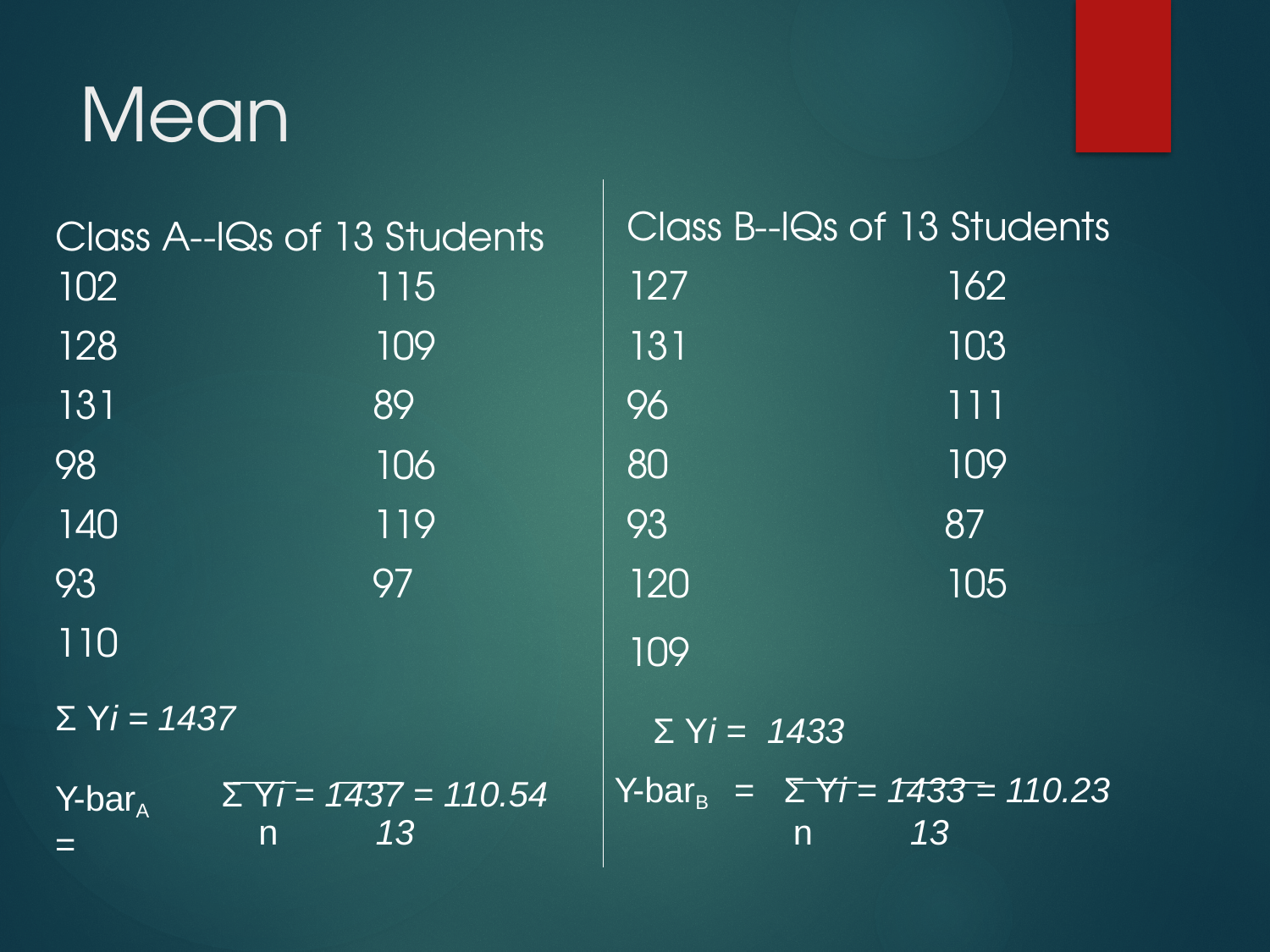

# Mean

Class A--IQs of 13 Students
| Class B--IQs of 13 | Students |
| --- | --- |
| 127 | 162 |
| 131 | 103 |
| 96 | 111 |
| 80 | 109 |
| 93 | 87 |
| 120 | 105 |
| 109 |  |
| 102 | 115 |
| --- | --- |
| 128 | 109 |
| 131 | 89 |
| 98 | 106 |
| 140 | 119 |
| 93 | 97 |
| 110 Σ Yi = 1437 |  |
Σ Yi =	1433
Y-barA	=
Σ Yi = 1437 = 110.54
n	13
Y-barB	=	Σ Yi = 1433 = 110.23
n	13